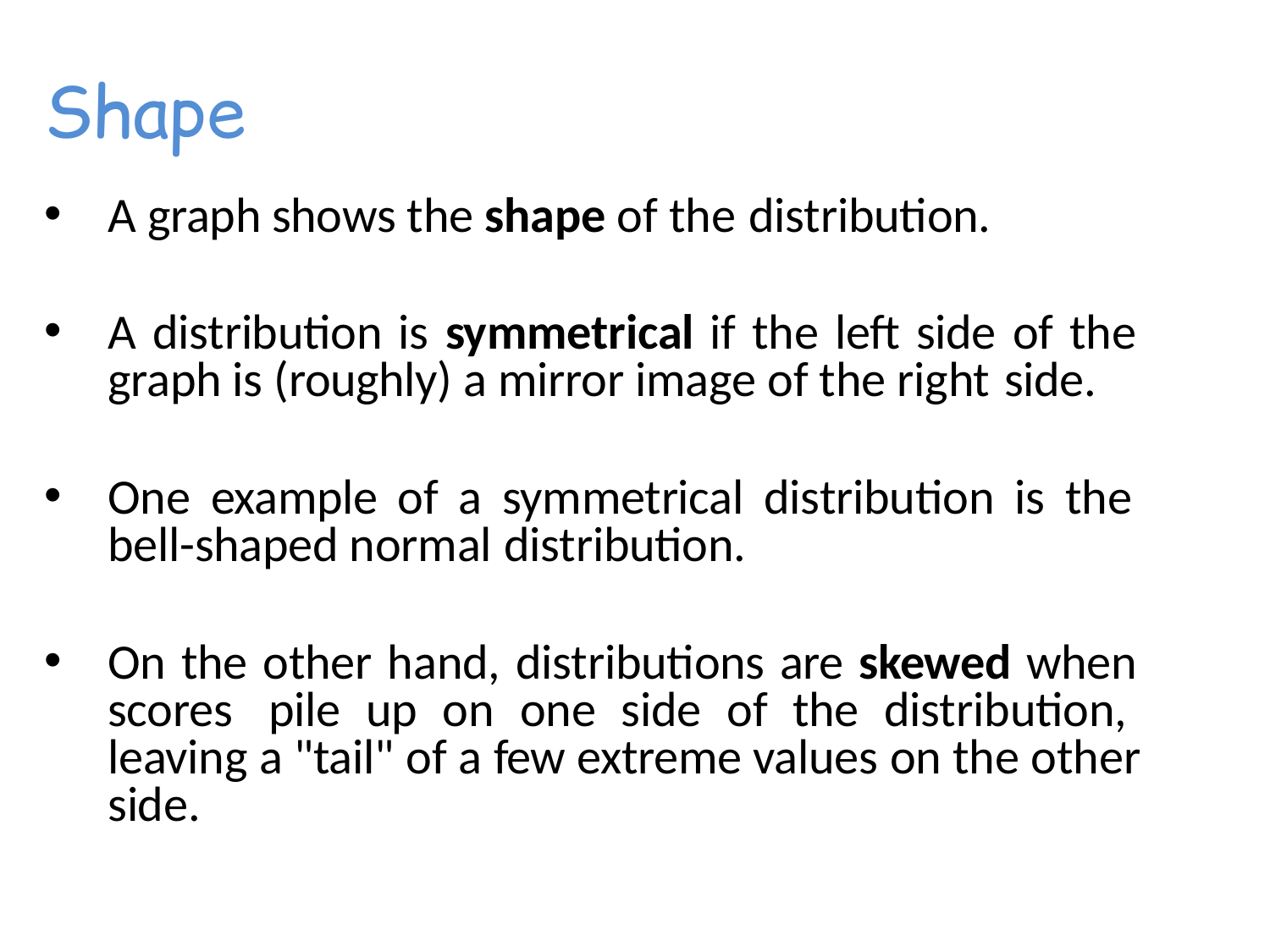

# Shape
A graph shows the shape of the distribution.

A distribution is symmetrical if the left side of the  graph is (roughly) a mirror image of the right side.

One example of a symmetrical distribution is the  bell-shaped normal distribution.

On the other hand, distributions are skewed when  scores pile up on one side of the distribution,  leaving a "tail" of a few extreme values on the other  side.